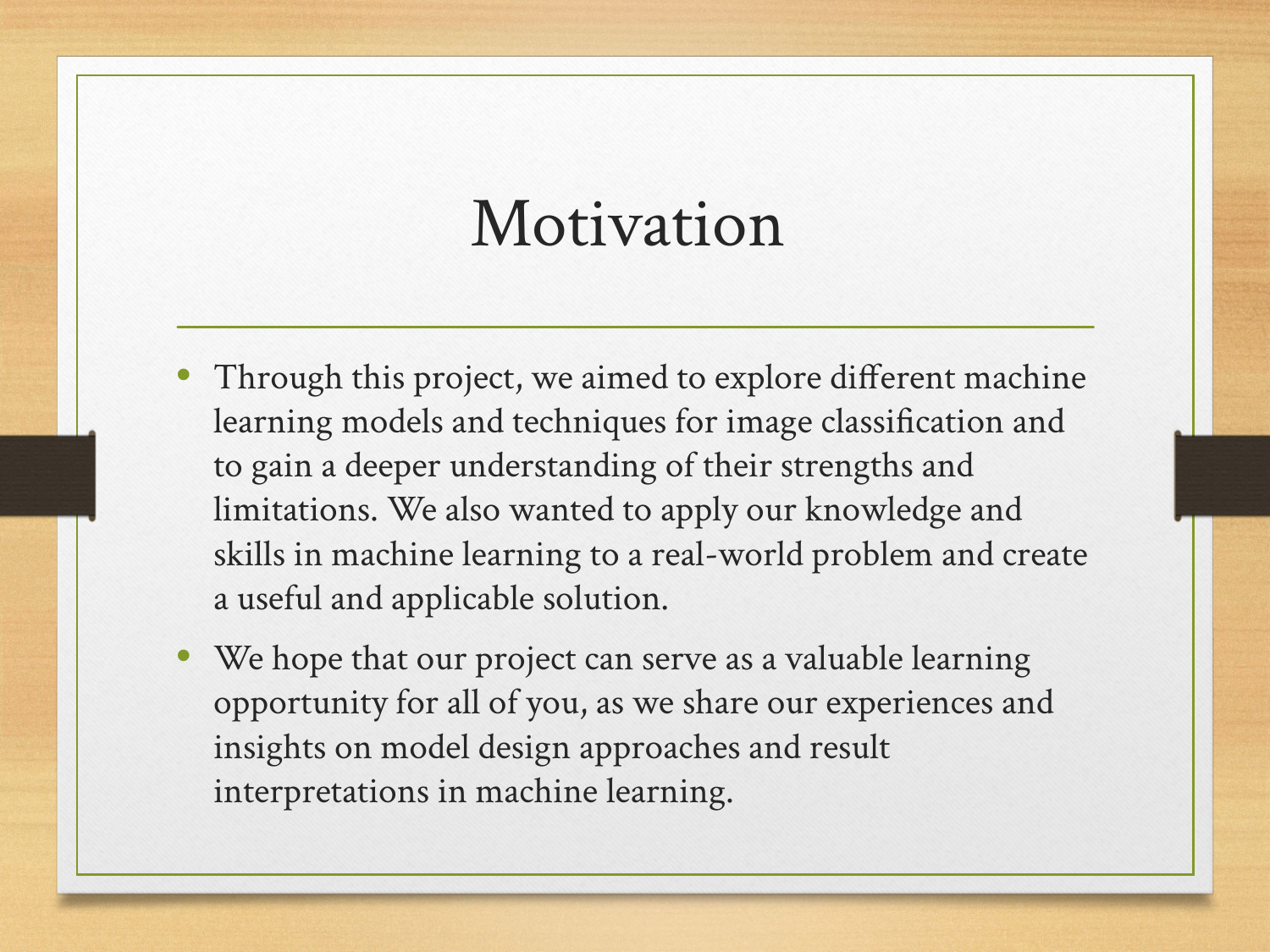

# Motivation
Through this project, we aimed to explore different machine learning models and techniques for image classification and to gain a deeper understanding of their strengths and limitations. We also wanted to apply our knowledge and skills in machine learning to a real-world problem and create a useful and applicable solution.
We hope that our project can serve as a valuable learning opportunity for all of you, as we share our experiences and insights on model design approaches and result interpretations in machine learning.